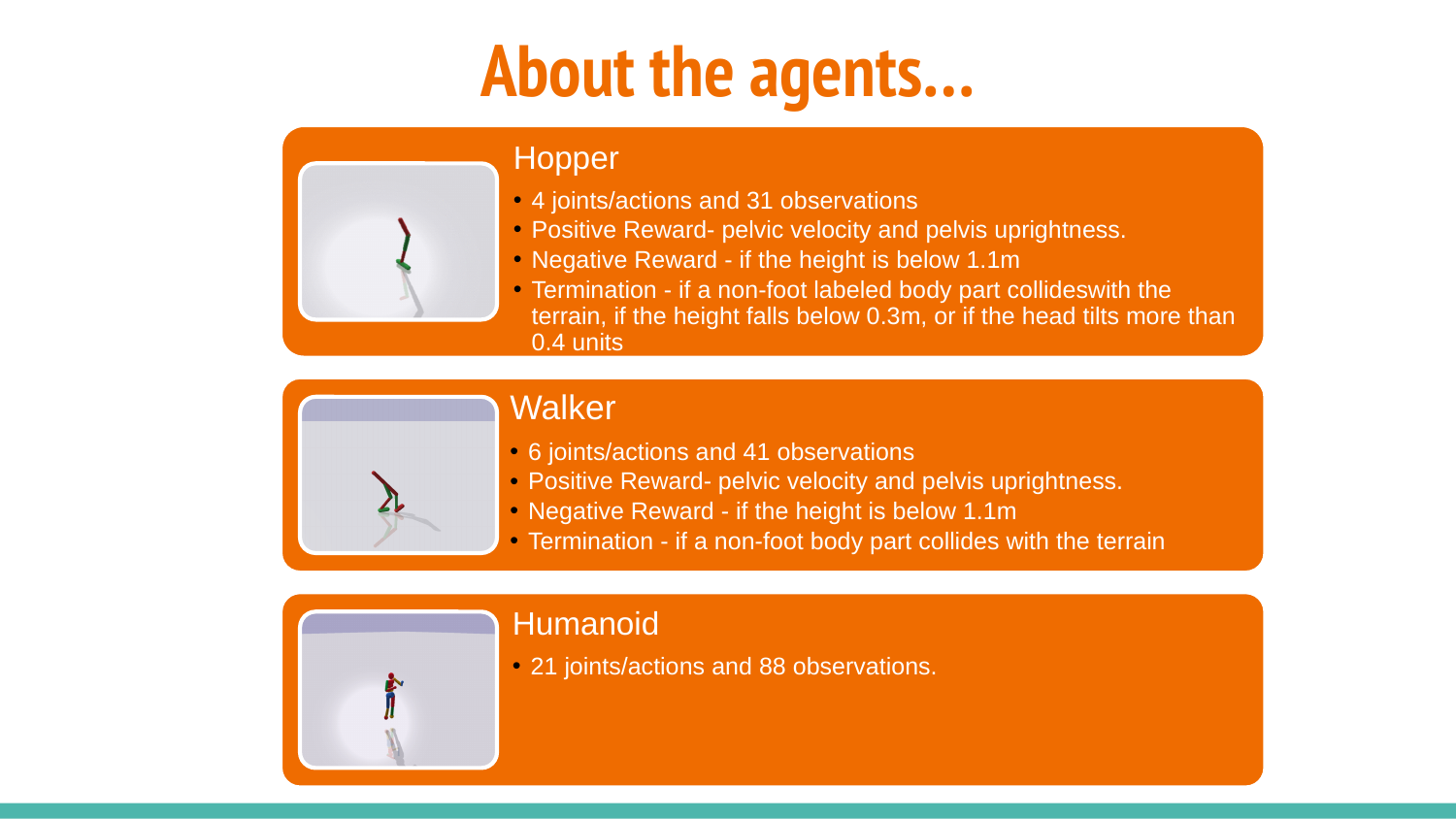

# About the agents…
Hopper
4 joints/actions and 31 observations
Positive Reward- pelvic velocity and pelvis uprightness.
Negative Reward - if the height is below 1.1m
Termination - if a non-foot labeled body part collideswith the terrain, if the height falls below 0.3m, or if the head tilts more than 0.4 units
Walker
6 joints/actions and 41 observations
Positive Reward- pelvic velocity and pelvis uprightness.
Negative Reward - if the height is below 1.1m
Termination - if a non-foot body part collides with the terrain
Humanoid
21 joints/actions and 88 observations.
Agent after 9100 episodes
Initial Agent